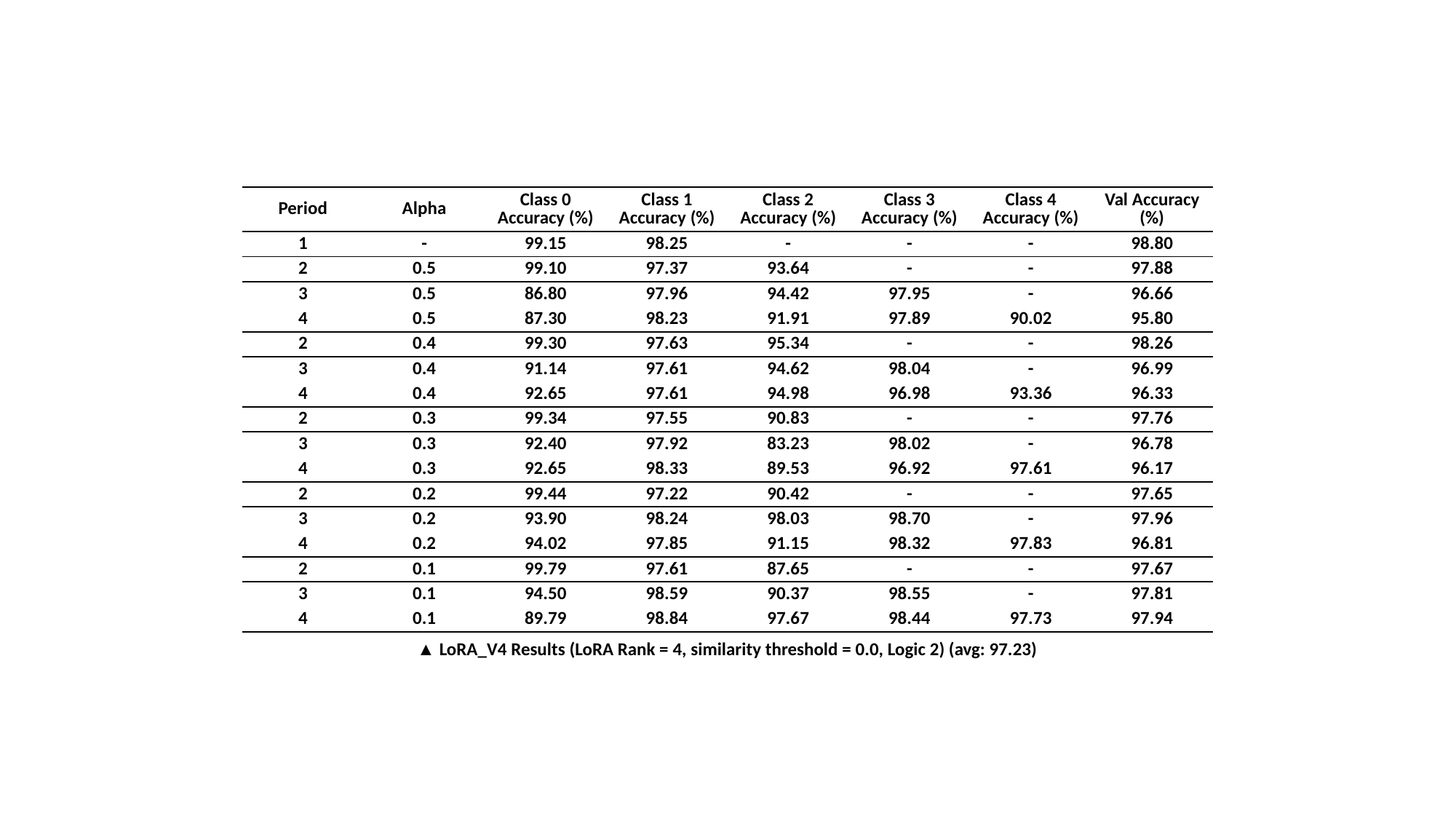

| Period | Alpha | Class 0 Accuracy (%) | Class 1 Accuracy (%) | Class 2 Accuracy (%) | Class 3 Accuracy (%) | Class 4 Accuracy (%) | Val Accuracy (%) |
| --- | --- | --- | --- | --- | --- | --- | --- |
| 1 | - | 99.15 | 98.25 | - | - | - | 98.80 |
| 2 | 0.5 | 99.10 | 97.37 | 93.64 | - | - | 97.88 |
| 3 | 0.5 | 86.80 | 97.96 | 94.42 | 97.95 | - | 96.66 |
| 4 | 0.5 | 87.30 | 98.23 | 91.91 | 97.89 | 90.02 | 95.80 |
| 2 | 0.4 | 99.30 | 97.63 | 95.34 | - | - | 98.26 |
| 3 | 0.4 | 91.14 | 97.61 | 94.62 | 98.04 | - | 96.99 |
| 4 | 0.4 | 92.65 | 97.61 | 94.98 | 96.98 | 93.36 | 96.33 |
| 2 | 0.3 | 99.34 | 97.55 | 90.83 | - | - | 97.76 |
| 3 | 0.3 | 92.40 | 97.92 | 83.23 | 98.02 | - | 96.78 |
| 4 | 0.3 | 92.65 | 98.33 | 89.53 | 96.92 | 97.61 | 96.17 |
| 2 | 0.2 | 99.44 | 97.22 | 90.42 | - | - | 97.65 |
| 3 | 0.2 | 93.90 | 98.24 | 98.03 | 98.70 | - | 97.96 |
| 4 | 0.2 | 94.02 | 97.85 | 91.15 | 98.32 | 97.83 | 96.81 |
| 2 | 0.1 | 99.79 | 97.61 | 87.65 | - | - | 97.67 |
| 3 | 0.1 | 94.50 | 98.59 | 90.37 | 98.55 | - | 97.81 |
| 4 | 0.1 | 89.79 | 98.84 | 97.67 | 98.44 | 97.73 | 97.94 |
▲ LoRA_V4 Results (LoRA Rank = 4, similarity threshold = 0.0, Logic 2) (avg: 97.23)